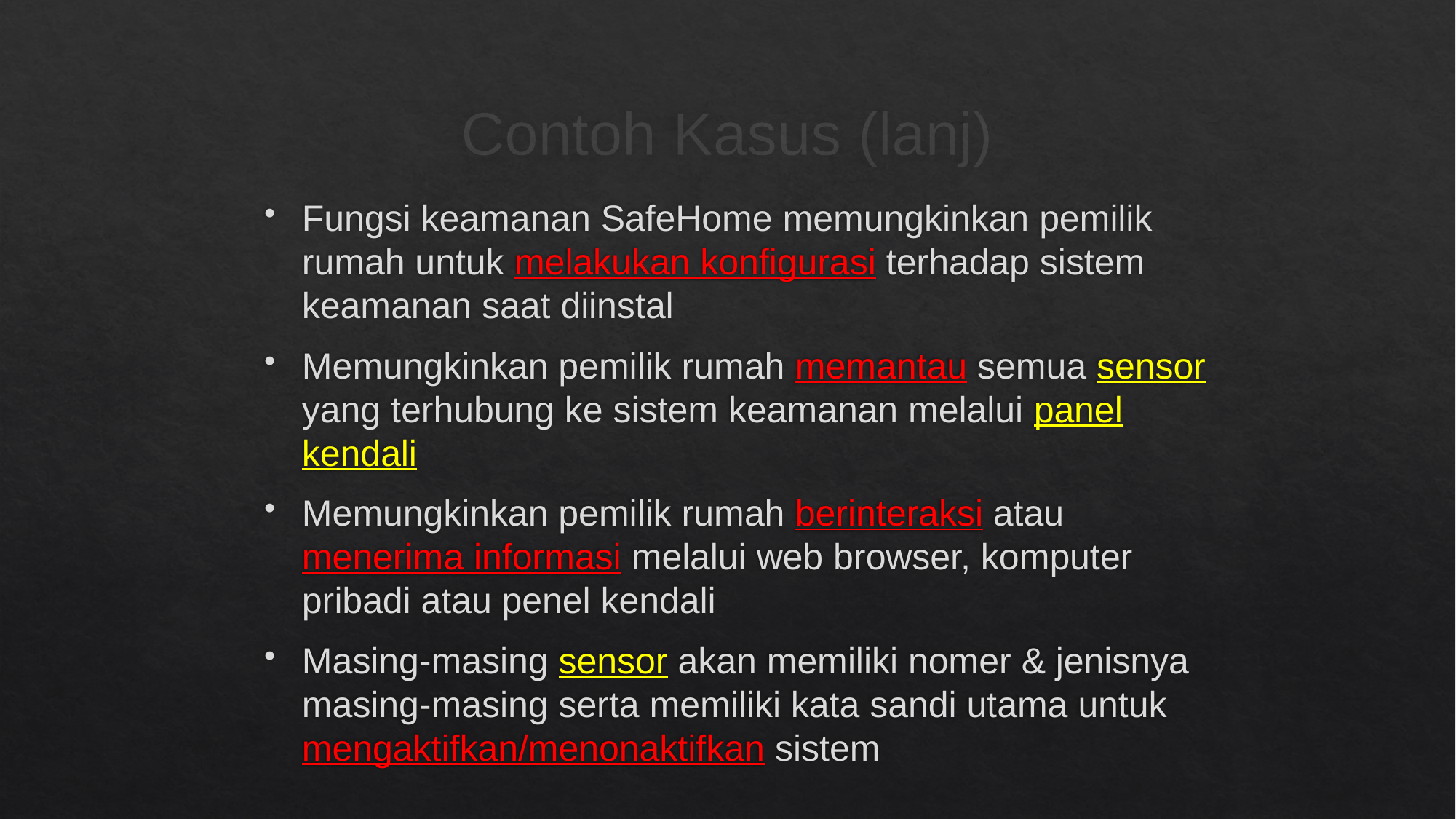

# Contoh Kasus (lanj)
Fungsi keamanan SafeHome memungkinkan pemilik rumah untuk melakukan konfigurasi terhadap sistem keamanan saat diinstal
Memungkinkan pemilik rumah memantau semua sensor yang terhubung ke sistem keamanan melalui panel kendali
Memungkinkan pemilik rumah berinteraksi atau menerima informasi melalui web browser, komputer pribadi atau penel kendali
Masing-masing sensor akan memiliki nomer & jenisnya masing-masing serta memiliki kata sandi utama untuk mengaktifkan/menonaktifkan sistem